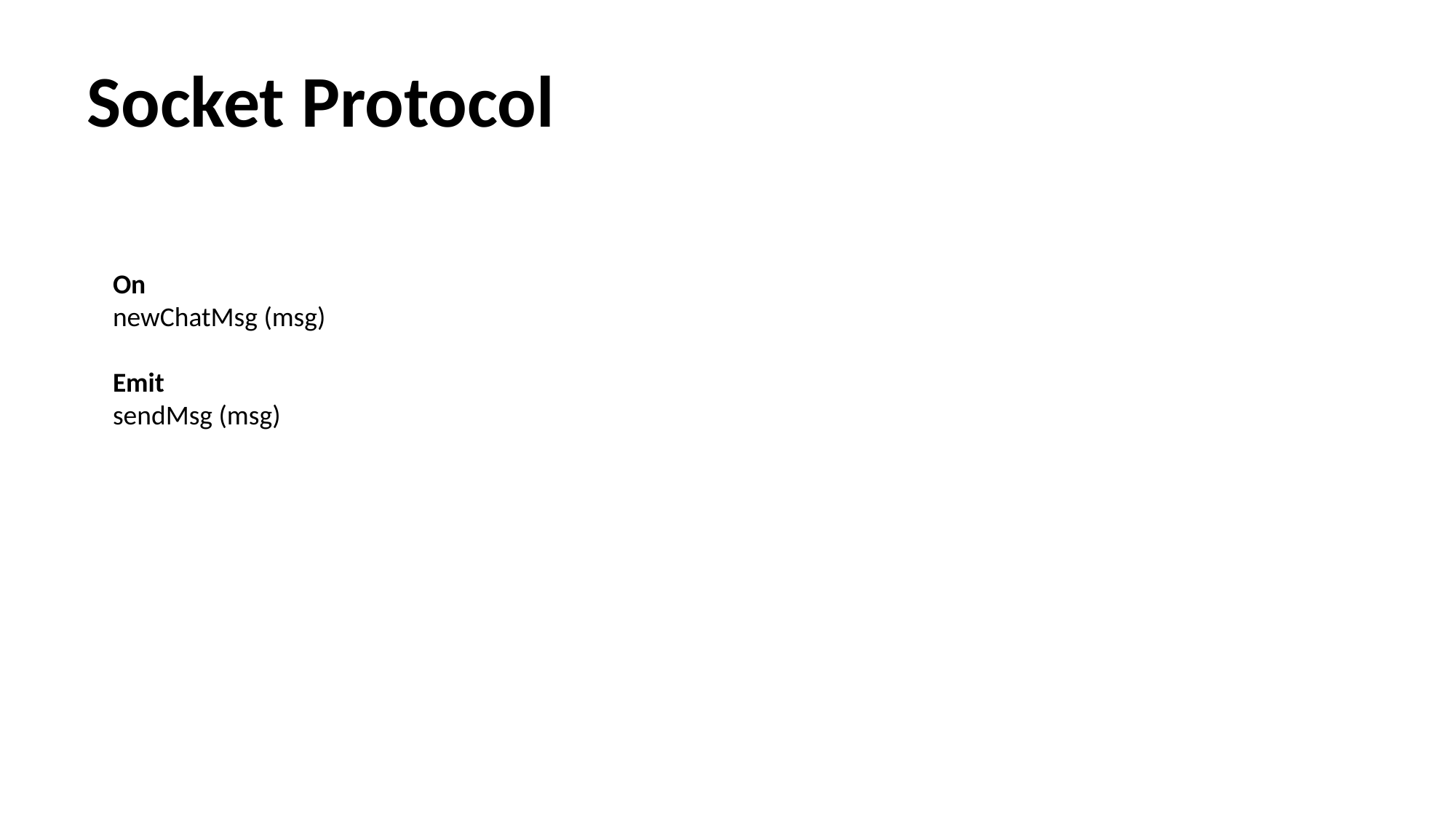

Socket Protocol
On
newChatMsg (msg)

Emit
sendMsg (msg)